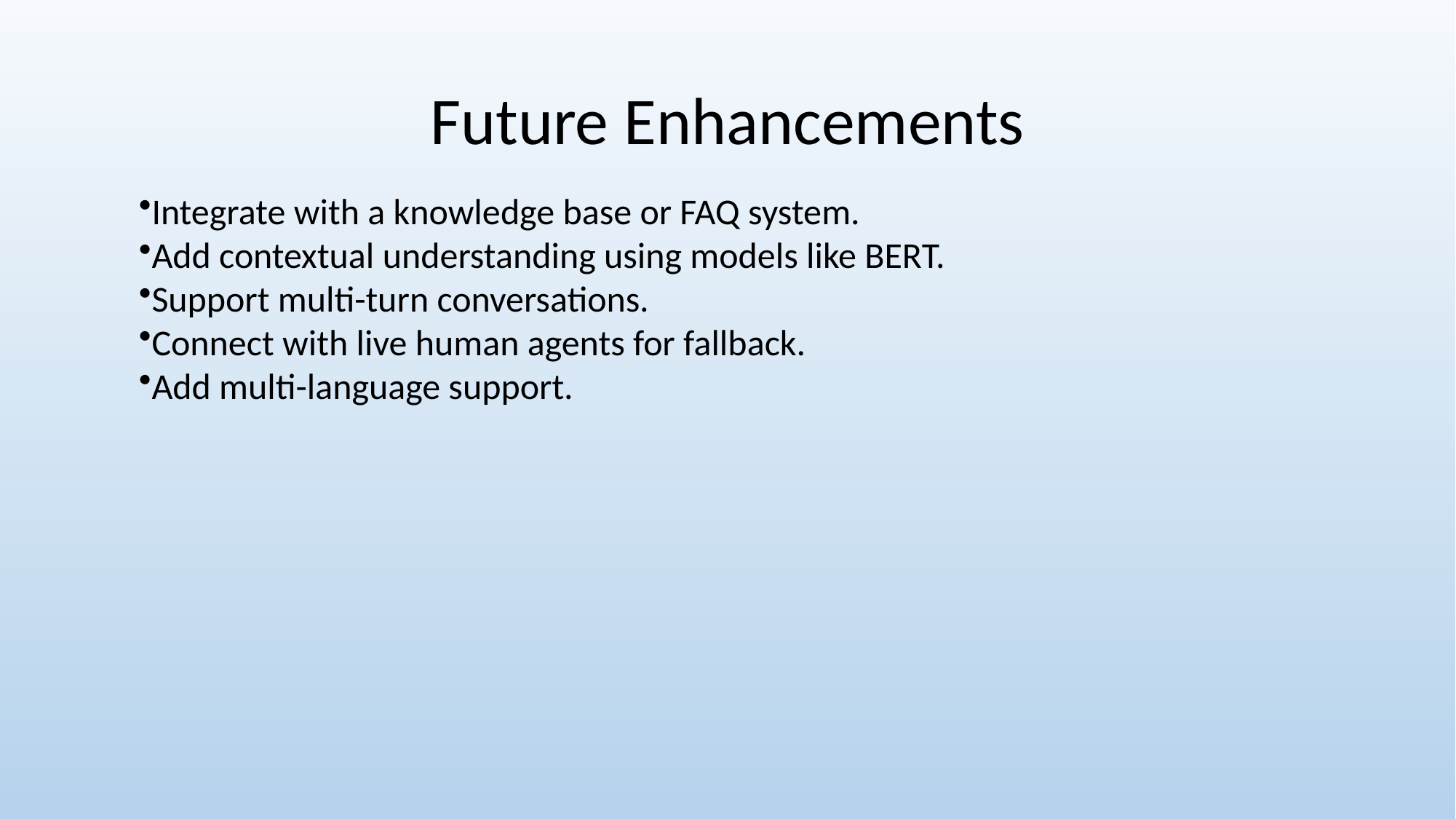

# Future Enhancements
Integrate with a knowledge base or FAQ system.
Add contextual understanding using models like BERT.
Support multi-turn conversations.
Connect with live human agents for fallback.
Add multi-language support.